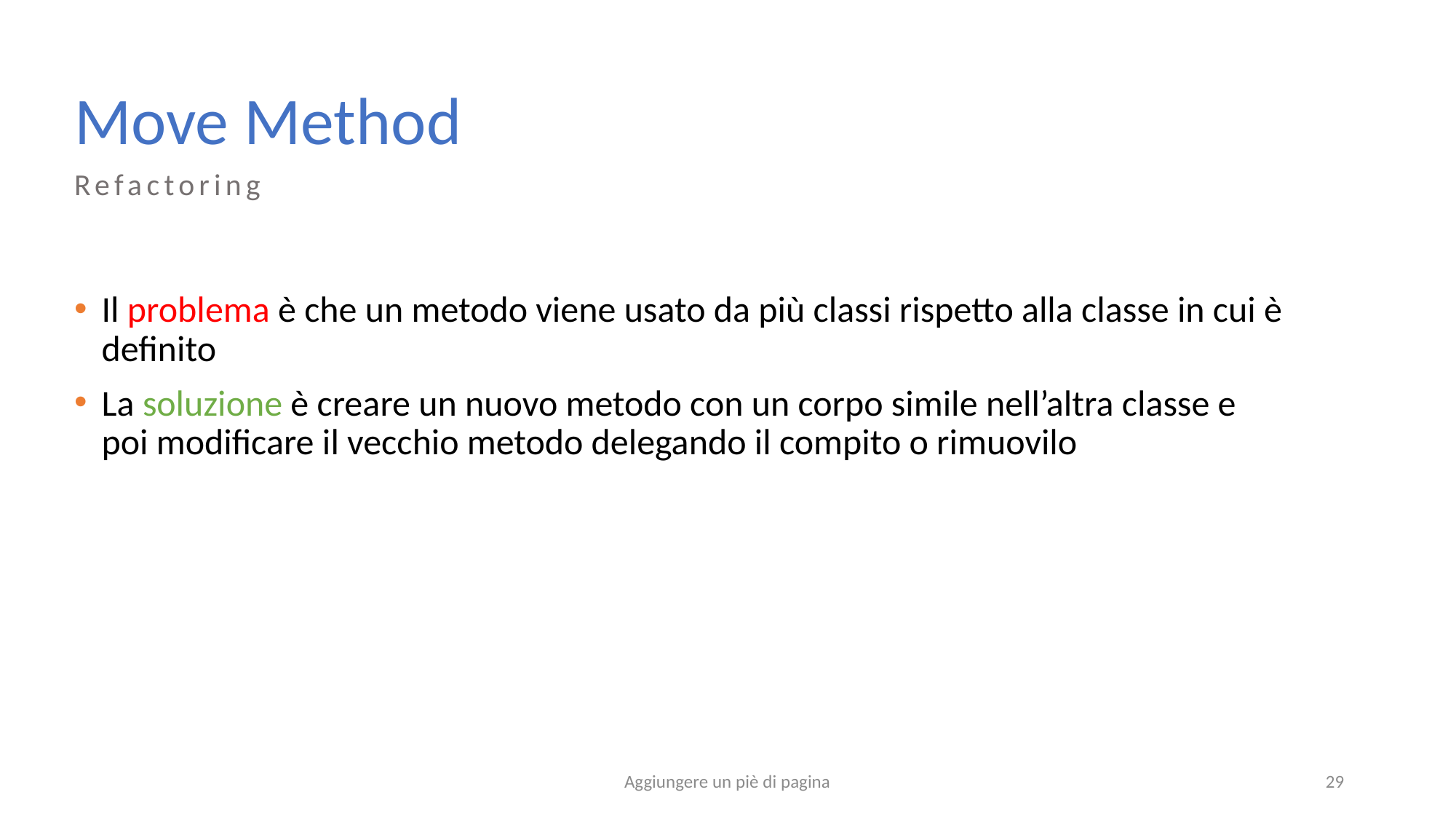

# Move Method
Refactoring
Il problema è che un metodo viene usato da più classi rispetto alla classe in cui è definito
La soluzione è creare un nuovo metodo con un corpo simile nell’altra classe e poi modificare il vecchio metodo delegando il compito o rimuovilo

Aggiungere un piè di pagina
29